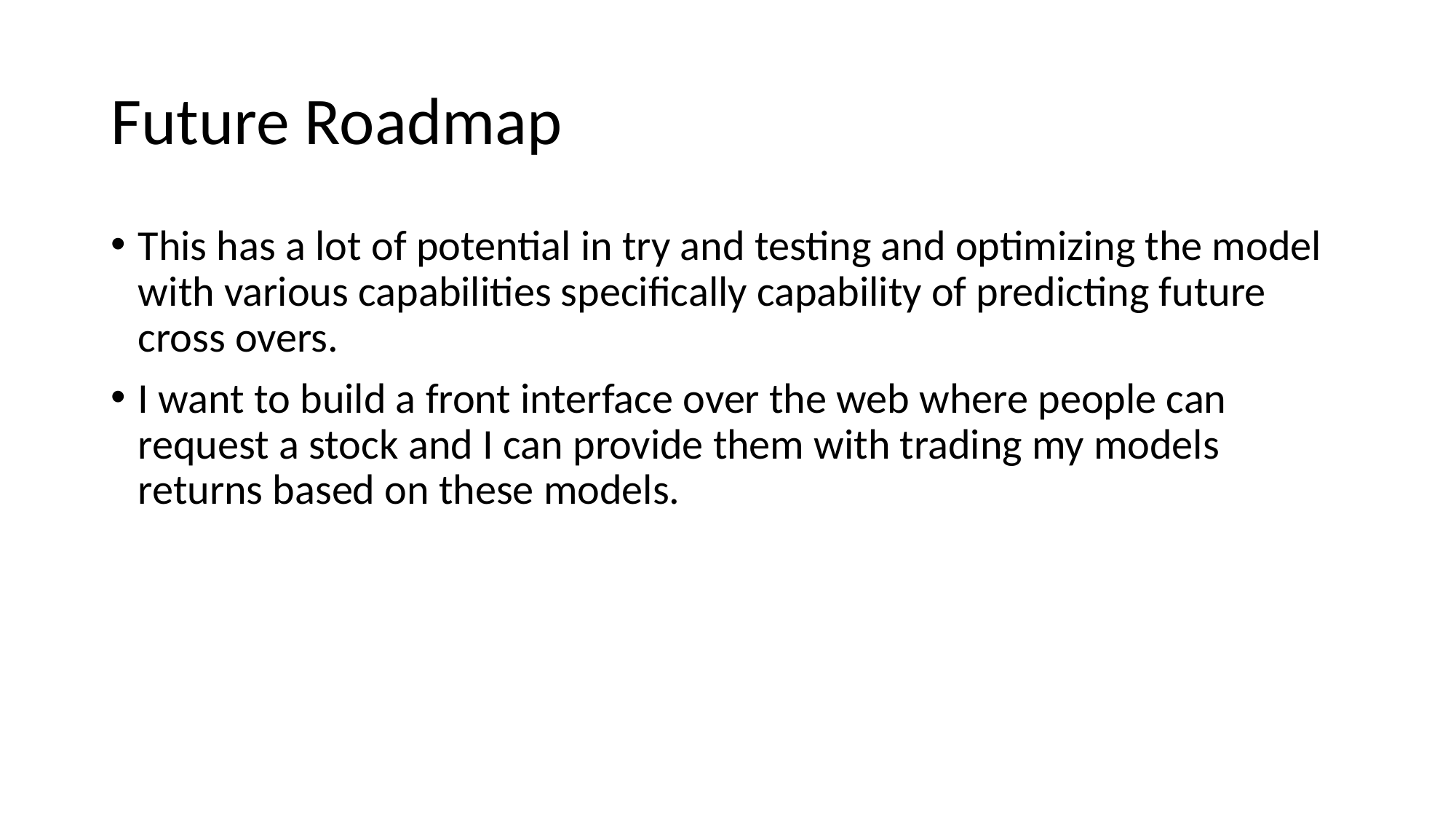

# Future Roadmap
This has a lot of potential in try and testing and optimizing the model with various capabilities specifically capability of predicting future cross overs.
I want to build a front interface over the web where people can request a stock and I can provide them with trading my models returns based on these models.